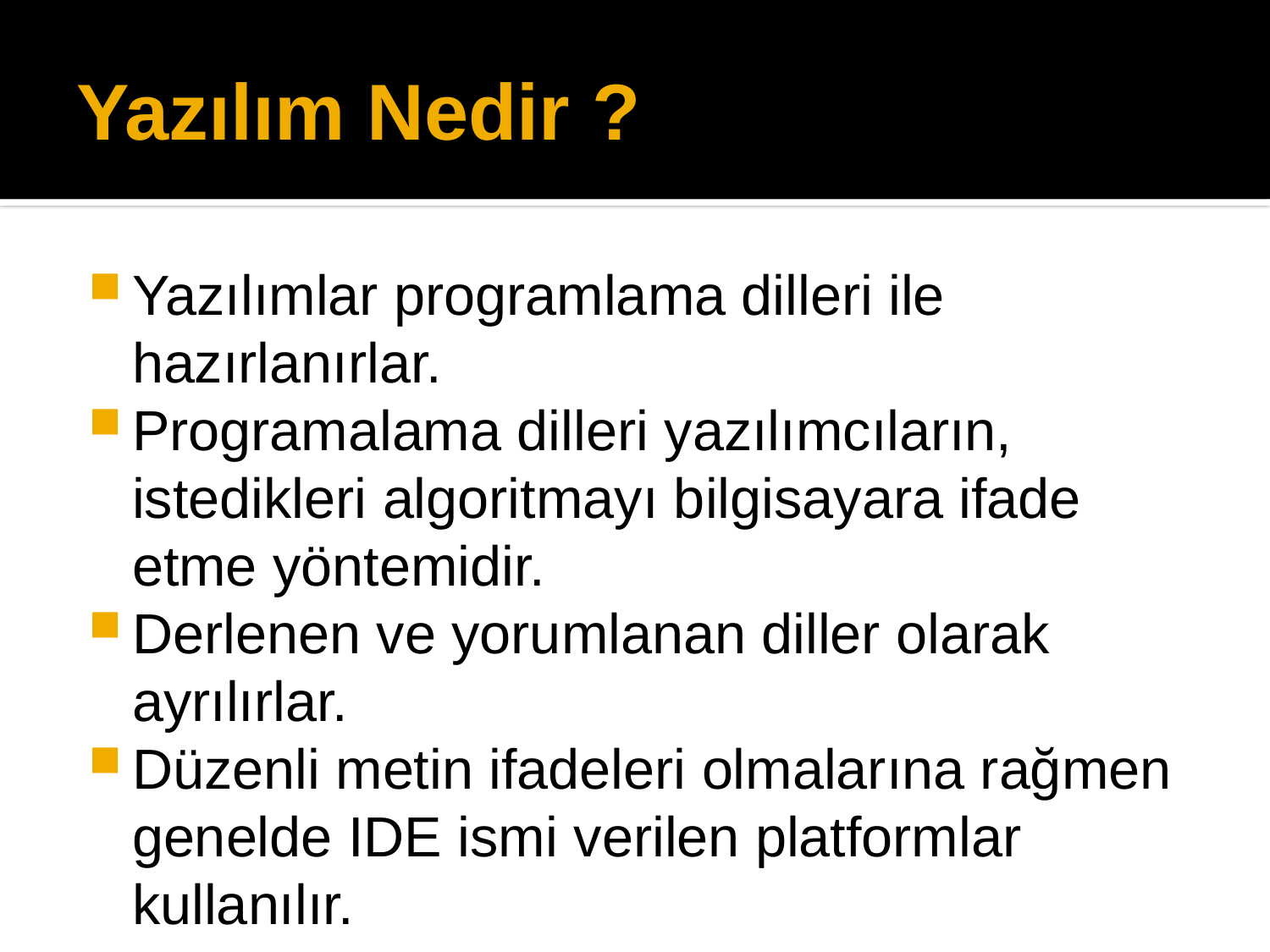

# Yazılım Nedir ?
Yazılımlar programlama dilleri ile hazırlanırlar.
Programalama dilleri yazılımcıların, istedikleri algoritmayı bilgisayara ifade etme yöntemidir.
Derlenen ve yorumlanan diller olarak ayrılırlar.
Düzenli metin ifadeleri olmalarına rağmen genelde IDE ismi verilen platformlar kullanılır.